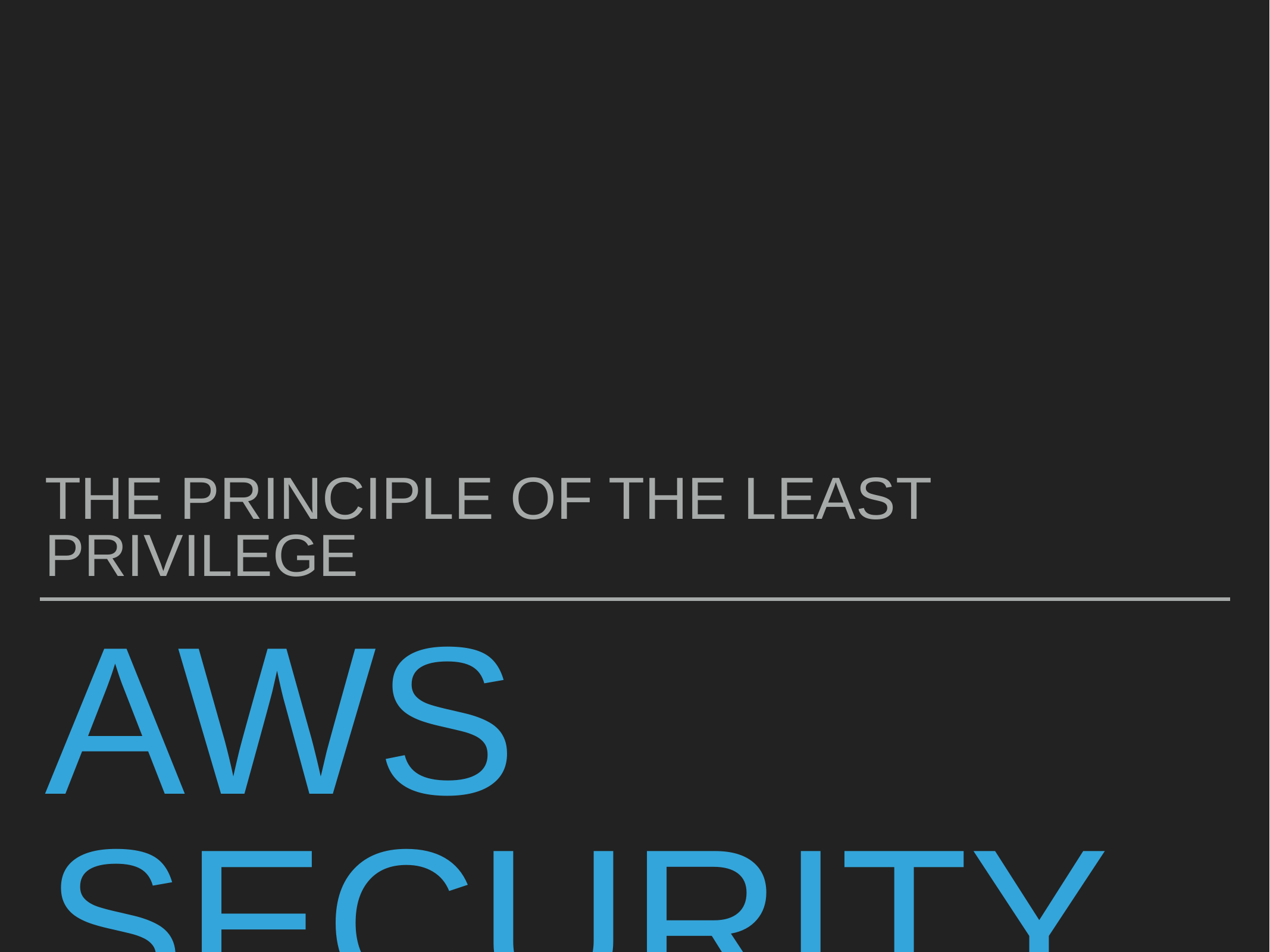

the principle of the least privilege
# AWS Security